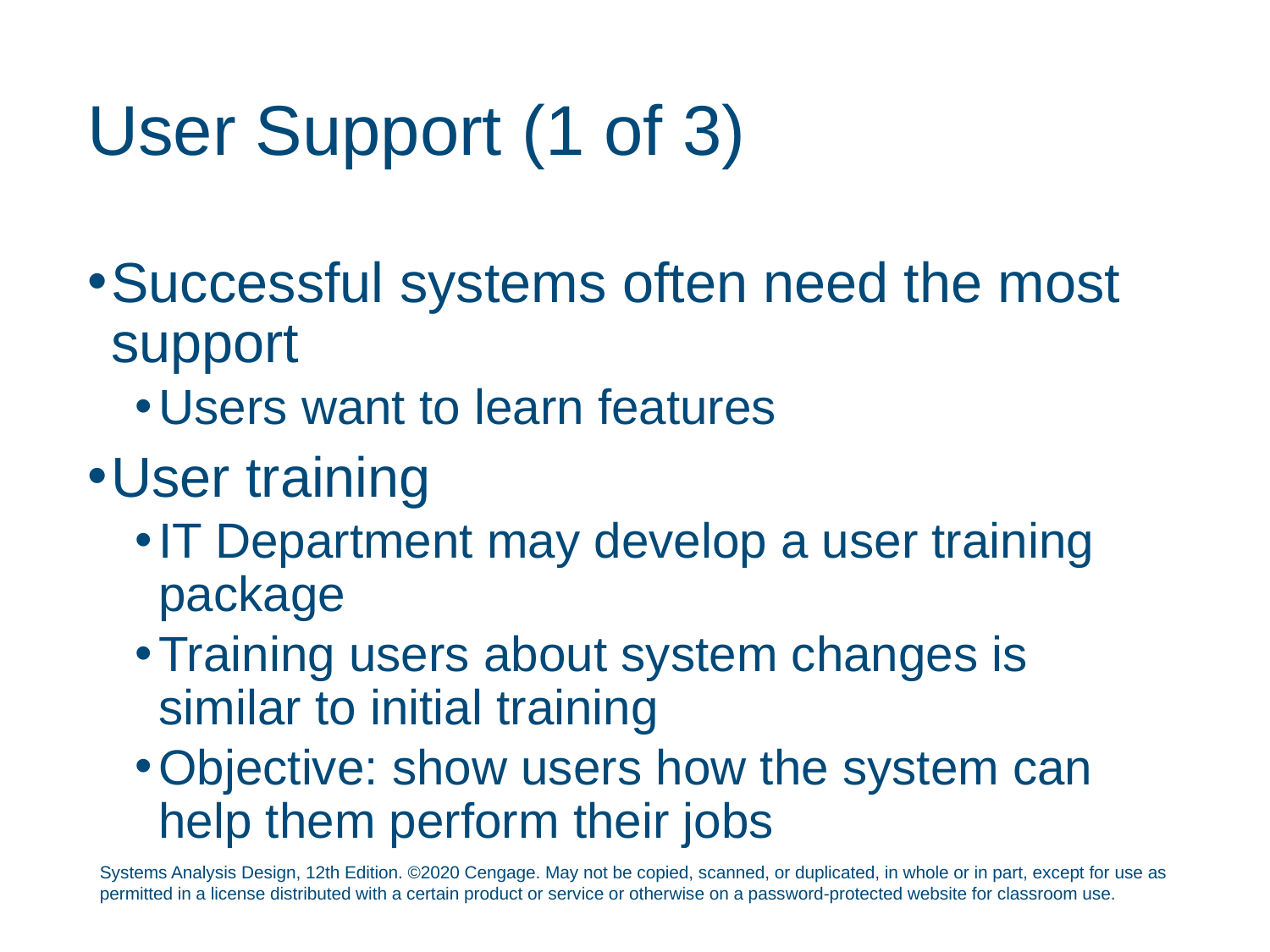

# User Support (1 of 3)
Successful systems often need the most support
Users want to learn features
User training
IT Department may develop a user training package
Training users about system changes is similar to initial training
Objective: show users how the system can help them perform their jobs
Systems Analysis Design, 12th Edition. ©2020 Cengage. May not be copied, scanned, or duplicated, in whole or in part, except for use as permitted in a license distributed with a certain product or service or otherwise on a password-protected website for classroom use.